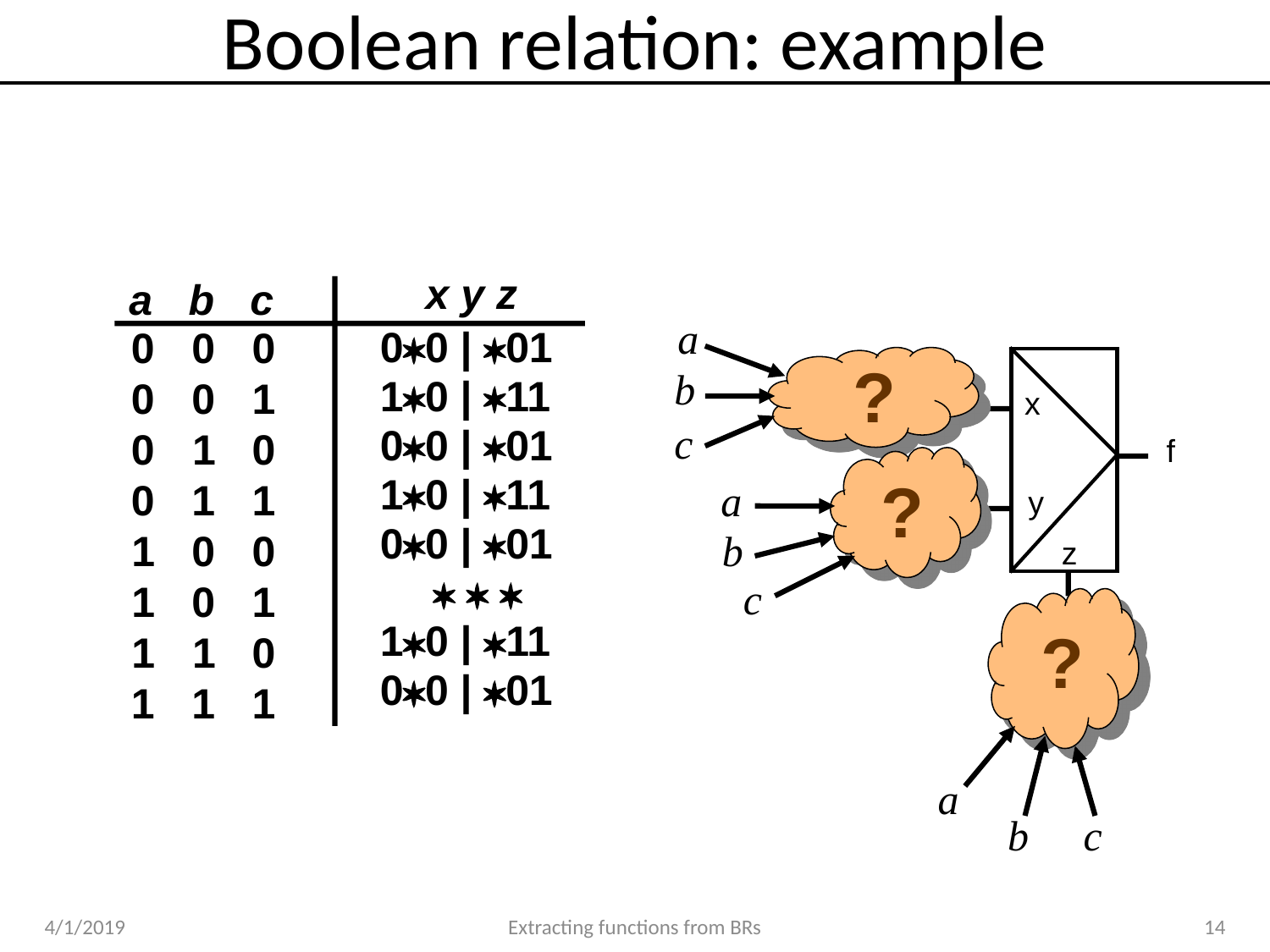

# Boolean relation: example
x y z
a
b
c

a

b

c

00001111
00110011
01010101

0∗0 | ∗01
1∗0 | ∗11
0∗0 | ∗01
1∗0 | ∗11
0∗0 | ∗01
∗ ∗ ∗
1∗0 | ∗11
0∗0 | ∗01

?

x

f

y

z

?
a

b

c

?

a
c
b
4/1/2019
Extracting functions from BRs
14